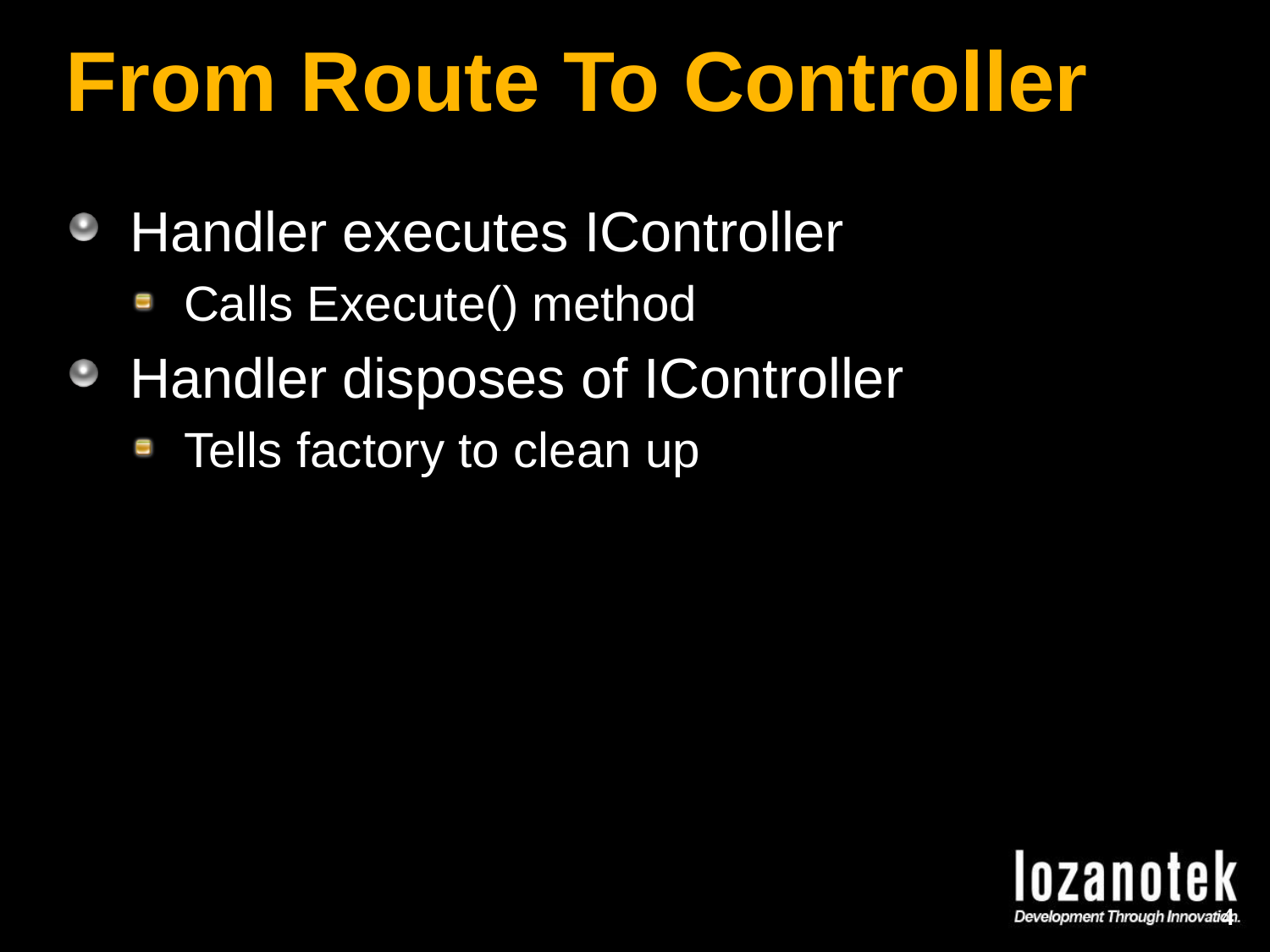

# From Route To Controller
Handler executes IController
Calls Execute() method
Handler disposes of IController
Tells factory to clean up

4